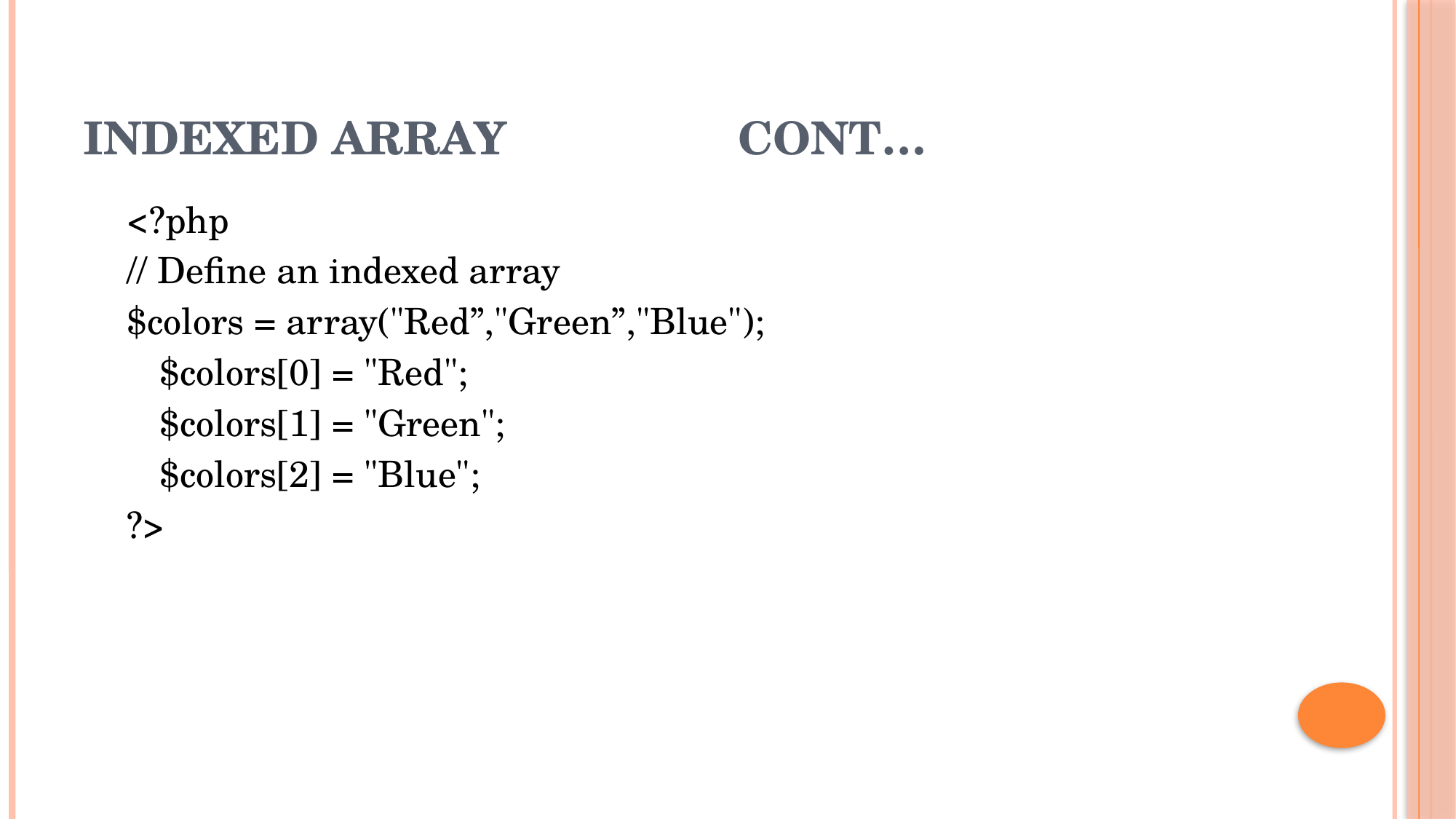

# Indexed array			cont…
<?php
// Define an indexed array
$colors = array("Red”,"Green”,"Blue");
$colors[0] = "Red";
$colors[1] = "Green";
$colors[2] = "Blue";
?>